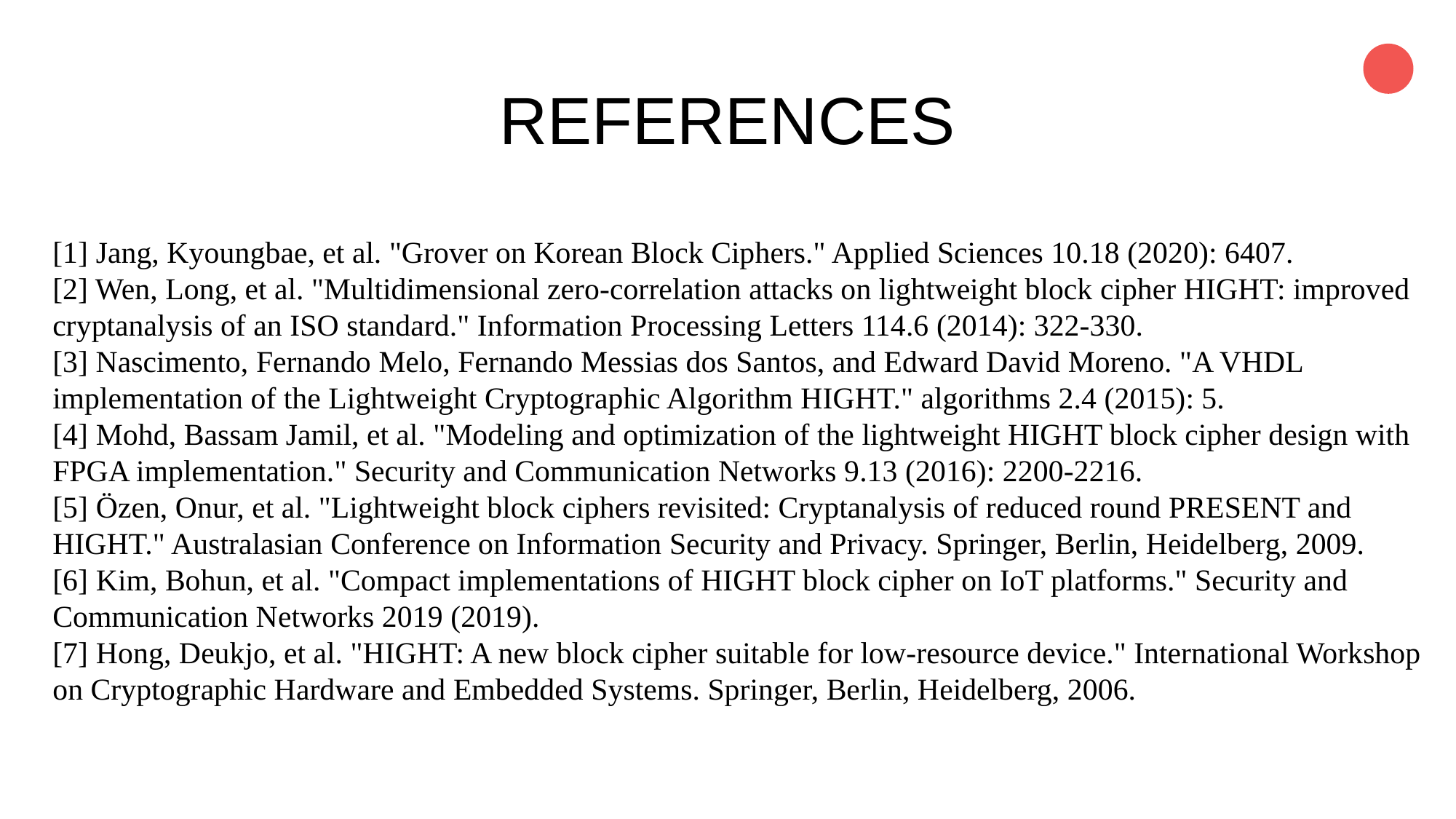

# REFERENCES
23
[1] Jang, Kyoungbae, et al. "Grover on Korean Block Ciphers." Applied Sciences 10.18 (2020): 6407.
[2] Wen, Long, et al. "Multidimensional zero-correlation attacks on lightweight block cipher HIGHT: improved cryptanalysis of an ISO standard." Information Processing Letters 114.6 (2014): 322-330.
[3] Nascimento, Fernando Melo, Fernando Messias dos Santos, and Edward David Moreno. "A VHDL implementation of the Lightweight Cryptographic Algorithm HIGHT." algorithms 2.4 (2015): 5.
[4] Mohd, Bassam Jamil, et al. "Modeling and optimization of the lightweight HIGHT block cipher design with FPGA implementation." Security and Communication Networks 9.13 (2016): 2200-2216.
[5] Özen, Onur, et al. "Lightweight block ciphers revisited: Cryptanalysis of reduced round PRESENT and HIGHT." Australasian Conference on Information Security and Privacy. Springer, Berlin, Heidelberg, 2009.
[6] Kim, Bohun, et al. "Compact implementations of HIGHT block cipher on IoT platforms." Security and Communication Networks 2019 (2019).
[7] Hong, Deukjo, et al. "HIGHT: A new block cipher suitable for low-resource device." International Workshop on Cryptographic Hardware and Embedded Systems. Springer, Berlin, Heidelberg, 2006.